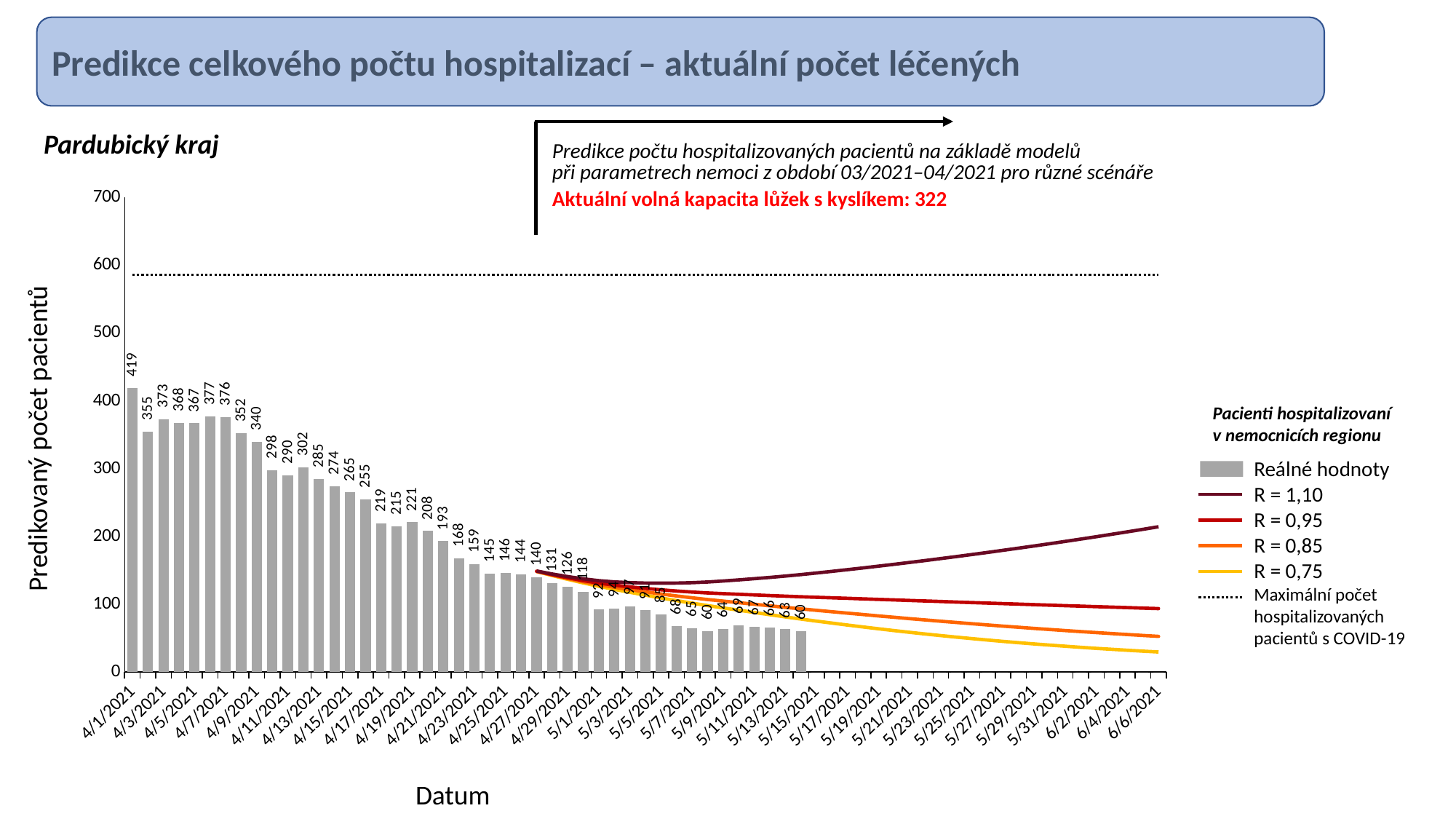

Predikce celkového počtu hospitalizací – aktuální počet léčených
Pardubický kraj
| Predikce počtu hospitalizovaných pacientů na základě modelů při parametrech nemoci z období 03/2021–04/2021 pro různé scénáře |
| --- |
| Aktuální volná kapacita lůžek s kyslíkem: 322 |

### Chart

| Category |  |  |  |  |  |  |
|---|---|---|---|---|---|---|
| 44287 | 419.0 | None | None | None | None | 586.0 |
| 44288 | 355.0 | None | None | None | None | 586.0 |
| 44289 | 373.0 | None | None | None | None | 586.0 |
| 44290 | 368.0 | None | None | None | None | 586.0 |
| 44291 | 367.0 | None | None | None | None | 586.0 |
| 44292 | 377.0 | None | None | None | None | 586.0 |
| 44293 | 376.0 | None | None | None | None | 586.0 |
| 44294 | 352.0 | None | None | None | None | 586.0 |
| 44295 | 340.0 | None | None | None | None | 586.0 |
| 44296 | 298.0 | None | None | None | None | 586.0 |
| 44297 | 290.0 | None | None | None | None | 586.0 |
| 44298 | 302.0 | None | None | None | None | 586.0 |
| 44299 | 285.0 | None | None | None | None | 586.0 |
| 44300 | 274.0 | None | None | None | None | 586.0 |
| 44301 | 265.0 | None | None | None | None | 586.0 |
| 44302 | 255.0 | None | None | None | None | 586.0 |
| 44303 | 219.0 | None | None | None | None | 586.0 |
| 44304 | 215.0 | None | None | None | None | 586.0 |
| 44305 | 221.0 | None | None | None | None | 586.0 |
| 44306 | 208.0 | None | None | None | None | 586.0 |
| 44307 | 193.0 | None | None | None | None | 586.0 |
| 44308 | 168.0 | None | None | None | None | 586.0 |
| 44309 | 159.0 | None | None | None | None | 586.0 |
| 44310 | 145.0 | None | None | None | None | 586.0 |
| 44311 | 146.0 | None | None | None | None | 586.0 |
| 44312 | 144.0 | None | None | None | None | 586.0 |
| 44313 | 140.0 | 148.26301054471512 | 148.49821141657995 | 148.7316304636579 | 149.08264994666823 | 586.0 |
| 44314 | 131.0 | 142.39209392095256 | 143.03413801151325 | 143.6740718609069 | 144.63680958036772 | 586.0 |
| 44315 | 126.0 | 136.7861696121072 | 137.93868557498823 | 139.08901181558429 | 140.81859719118128 | 586.0 |
| 44316 | 118.0 | 131.46095285591696 | 133.1825650451476 | 134.90194024842842 | 137.48536638919296 | 586.0 |
| 44317 | 92.0 | 126.49685015921798 | 128.86359352078932 | 131.23875681430368 | 134.830023744679 | 586.0 |
| 44318 | 94.0 | 121.94236945575443 | 125.04456237396204 | 128.18563670679774 | 132.9881798916131 | 586.0 |
| 44319 | 97.0 | 117.6557839608583 | 121.59082420134101 | 125.62213908710261 | 131.8689399257152 | 586.0 |
| 44320 | 91.0 | 113.42876794787495 | 118.29410717948454 | 123.34166551609735 | 131.27561260122985 | 586.0 |
| 44321 | 85.0 | 109.30762034432001 | 115.15692329071052 | 121.29824108839345 | 131.08160047548043 | 586.0 |
| 44322 | 68.0 | 105.36997378710012 | 112.23247108094236 | 119.51821787097549 | 131.27999712600197 | 586.0 |
| 44323 | 65.0 | 101.61615298576044 | 109.50949032046893 | 117.98911564188549 | 131.86607336048706 | 586.0 |
| 44324 | 60.0 | 98.02443289748308 | 106.96941967708416 | 116.70433614884547 | 132.87042438886897 | 586.0 |
| 44325 | 64.0 | 94.61568019422381 | 104.62658106235577 | 115.66915368824627 | 134.29705588150046 | 586.0 |
| 44326 | 69.0 | 91.25987036082023 | 102.33831248373934 | 114.72530358481194 | 135.96261401860343 | 586.0 |
| 44327 | 67.0 | 87.87871510265441 | 100.00684101024041 | 113.75935057291352 | 137.7201920948559 | 586.0 |
| 44328 | 66.0 | 84.55095272375085 | 97.693113545232 | 112.81218378316774 | 139.58660301360223 | 586.0 |
| 44329 | 63.0 | 81.31275370155495 | 95.4306542407758 | 111.90953517112612 | 141.59249658359198 | 586.0 |
| 44330 | 60.0 | 78.17331785967971 | 93.22732721046768 | 111.06283185834673 | 143.76122060362113 | 586.0 |
| 44331 | 0.0 | 75.1273049536438 | 91.07412495506594 | 110.26388803513748 | 146.0846986807162 | 586.0 |
| 44332 | 0.0 | 72.18199879686149 | 88.9732581922693 | 109.50508689374504 | 148.53633542854138 | 586.0 |
| 44333 | 0.0 | 69.29987350620101 | 86.88551735737892 | 108.73386757957107 | 151.0481692283484 | 586.0 |
| 44334 | 0.0 | 66.48788078560729 | 84.81348464832593 | 107.9480034649905 | 153.60739144699858 | 586.0 |
| 44335 | 0.0 | 63.76802741991162 | 82.77350258498367 | 107.16509513670067 | 156.2341966862872 | 586.0 |
| 44336 | 0.0 | 61.1285070181923 | 80.75910708100783 | 106.3747464107191 | 158.92681792766638 | 586.0 |
| 44337 | 0.0 | 58.57730211123574 | 78.77689137629912 | 105.58602972495925 | 161.69144693438312 | 586.0 |
| 44338 | 0.0 | 56.12357852743855 | 76.83824752179764 | 104.80594135645008 | 164.52836365526295 | 586.0 |
| 44339 | 0.0 | 53.763702651473366 | 74.94009009102875 | 104.03048312930437 | 167.42330228372248 | 586.0 |
| 44340 | 0.0 | 51.49231919786149 | 73.0777823906366 | 103.25220035617801 | 170.368330208658 | 586.0 |
| 44341 | 0.0 | 49.3140861961064 | 71.25705142342403 | 102.47603664962794 | 173.37268145184788 | 586.0 |
| 44342 | 0.0 | 47.22399215358071 | 69.47595309644147 | 101.70495601209292 | 176.44121044650953 | 586.0 |
| 44343 | 0.0 | 45.2225980766099 | 67.73701541480732 | 100.93906787252882 | 179.5740037268 | 586.0 |
| 44344 | 0.0 | 43.30250805511114 | 66.03585144113461 | 100.17343765557843 | 182.76298410190006 | 586.0 |
| 44345 | 0.0 | 41.46714176152226 | 64.3771530360694 | 99.41576247013302 | 186.0118208991255 | 586.0 |
| 44346 | 0.0 | 39.72380279467631 | 62.771088395025885 | 98.67121073748905 | 189.33108884218592 | 586.0 |
| 44347 | 0.0 | 38.059158448012475 | 61.20573642842907 | 97.93252344486973 | 192.712560674082 | 586.0 |
| 44348 | 0.0 | 36.46362708047489 | 59.67588038559822 | 97.19367485827941 | 196.15133915578568 | 586.0 |
| 44349 | 0.0 | 34.94655959132244 | 58.190403779315034 | 96.46503019808655 | 199.65904029081304 | 586.0 |
| 44350 | 0.0 | 33.49893835805953 | 56.74421531074486 | 95.74158076244396 | 203.2299070720511 | 586.0 |
| 44351 | 0.0 | 32.119991378984274 | 55.33766811921618 | 95.02375455354164 | 206.86517767333035 | 586.0 |
| 44352 | 0.0 | 30.80844975875429 | 53.9717492638224 | 94.31603909408848 | 210.56890849973723 | 586.0 |
| 44353 | 0.0 | 29.55913480068957 | 52.64180704798398 | 93.61252627472967 | 214.33815842016702 | 586.0 |
|  | None | None | None | None | None | None |
|  | None | None | None | None | None | None |
|  | None | None | None | None | None | None |
|  | None | None | None | None | None | None |
|  | None | None | None | None | None | None |
|  | None | None | None | None | None | None |
|  | None | None | None | None | None | None |
|  | None | None | None | None | None | None |
|  | None | None | None | None | None | None |
|  | None | None | None | None | None | None |
|  | None | None | None | None | None | None |
|  | None | None | None | None | None | None |
|  | None | None | None | None | None | None |
|  | None | None | None | None | None | None |
|  | None | None | None | None | None | None |
|  | None | None | None | None | None | None |
|  | None | None | None | None | None | None |
|  | None | None | None | None | None | None |
|  | None | None | None | None | None | None |
|  | None | None | None | None | None | None |
|  | None | None | None | None | None | None |
|  | None | None | None | None | None | None |
|  | None | None | None | None | None | None |
|  | None | None | None | None | None | None |
|  | None | None | None | None | None | None |
|  | None | None | None | None | None | None |
|  | None | None | None | None | None | None |
|  | None | None | None | None | None | None |
|  | None | None | None | None | None | None |
|  | None | None | None | None | None | None |
|  | None | None | None | None | None | None |
|  | None | None | None | None | None | None |
|  | None | None | None | None | None | None |
|  | None | None | None | None | None | None |
|  | None | None | None | None | None | None |
|  | None | None | None | None | None | None |
|  | None | None | None | None | None | None |
|  | None | None | None | None | None | None |
|  | None | None | None | None | None | None |
|  | None | None | None | None | None | None |
|  | None | None | None | None | None | None |
|  | None | None | None | None | None | None |
|  | None | None | None | None | None | None |
|  | None | None | None | None | None | None |
|  | None | None | None | None | None | None |
|  | None | None | None | None | None | None |
|  | None | None | None | None | None | None |
|  | None | None | None | None | None | None |
|  | None | None | None | None | None | None |
|  | None | None | None | None | None | None |
|  | None | None | None | None | None | None |
|  | None | None | None | None | None | None |
|  | None | None | None | None | None | None |
|  | None | None | None | None | None | None |
|  | None | None | None | None | None | None |
|  | None | None | None | None | None | None |
|  | None | None | None | None | None | None |
|  | None | None | None | None | None | None |
|  | None | None | None | None | None | None |
|  | None | None | None | None | None | None |
|  | None | None | None | None | None | None |
|  | None | None | None | None | None | None |
|  | None | None | None | None | None | None |
|  | None | None | None | None | None | None |
|  | None | None | None | None | None | None |
|  | None | None | None | None | None | None |
|  | None | None | None | None | None | None |
|  | None | None | None | None | None | None |
|  | None | None | None | None | None | None |
|  | None | None | None | None | None | None |
|  | None | None | None | None | None | None |
|  | None | None | None | None | None | None |
|  | None | None | None | None | None | None |
|  | None | None | None | None | None | None |
|  | None | None | None | None | None | None |
|  | None | None | None | None | None | None |
|  | None | None | None | None | None | None |
|  | None | None | None | None | None | None |
|  | None | None | None | None | None | None |
|  | None | None | None | None | None | None |
|  | None | None | None | None | None | None |
|  | None | None | None | None | None | None |
|  | None | None | None | None | None | None |
|  | None | None | None | None | None | None |
|  | None | None | None | None | None | None |
|  | None | None | None | None | None | None |
|  | None | None | None | None | None | None |
|  | None | None | None | None | None | None |
|  | None | None | None | None | None | None |
|  | None | None | None | None | None | None |
|  | None | None | None | None | None | None |
|  | None | None | None | None | None | None |
|  | None | None | None | None | None | None |
|  | None | None | None | None | None | None |
|  | None | None | None | None | None | None |
|  | None | None | None | None | None | None |
|  | None | None | None | None | None | None |
|  | None | None | None | None | None | None |
|  | None | None | None | None | None | None |
|  | None | None | None | None | None | None |
|  | None | None | None | None | None | None |
|  | None | None | None | None | None | None |
|  | None | None | None | None | None | None |
|  | None | None | None | None | None | None |
|  | None | None | None | None | None | None |
|  | None | None | None | None | None | None |
|  | None | None | None | None | None | None |
|  | None | None | None | None | None | None |
|  | None | None | None | None | None | None |
|  | None | None | None | None | None | None |
|  | None | None | None | None | None | None |
|  | None | None | None | None | None | None |
|  | None | None | None | None | None | None |
|  | None | None | None | None | None | None |
Pacienti hospitalizovaní v nemocnicích regionu
Predikovaný počet pacientů
Reálné hodnoty
R = 1,10
R = 0,95
R = 0,85
R = 0,75
Maximální počet hospitalizovaných pacientů s COVID-19

Datum